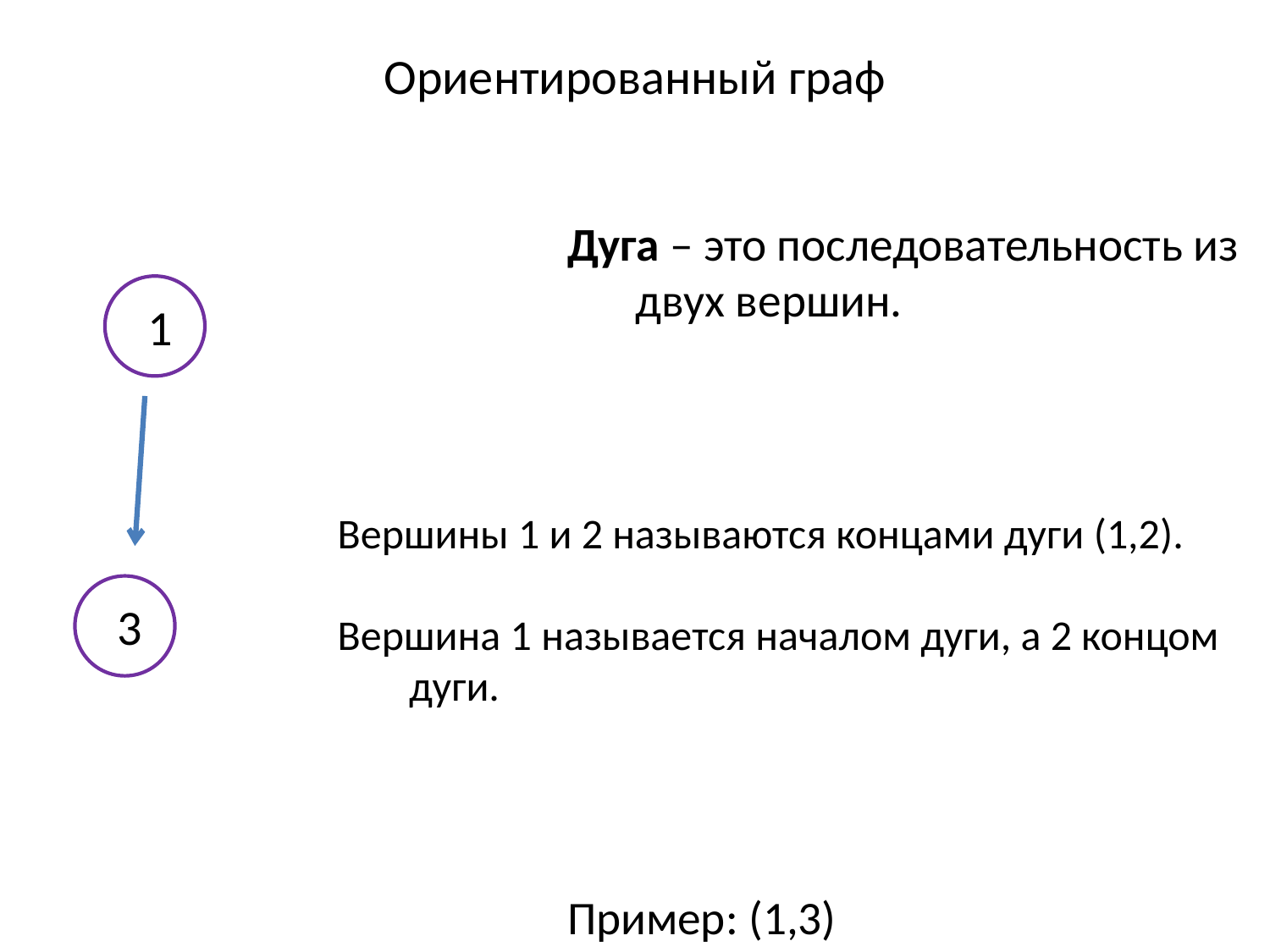

Ориентированный граф
Дуга – это последовательность из двух вершин.

Пример: (1,3)

1
Вершины 1 и 2 называются концами дуги (1,2).

Вершина 1 называется началом дуги, а 2 концом дуги.

3